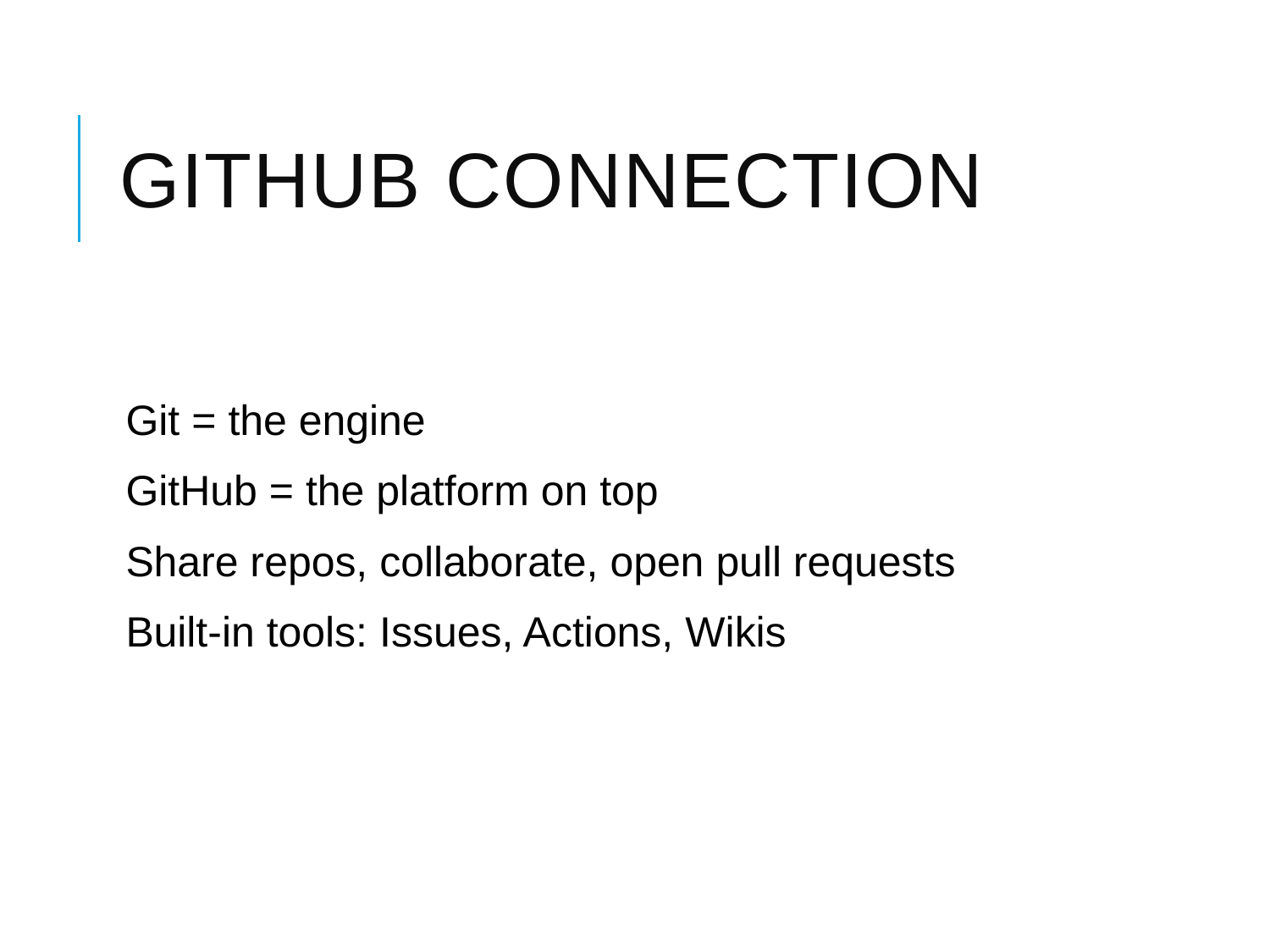

# GitHub Connection

Git = the engine
GitHub = the platform on top
Share repos, collaborate, open pull requests
Built-in tools: Issues, Actions, Wikis